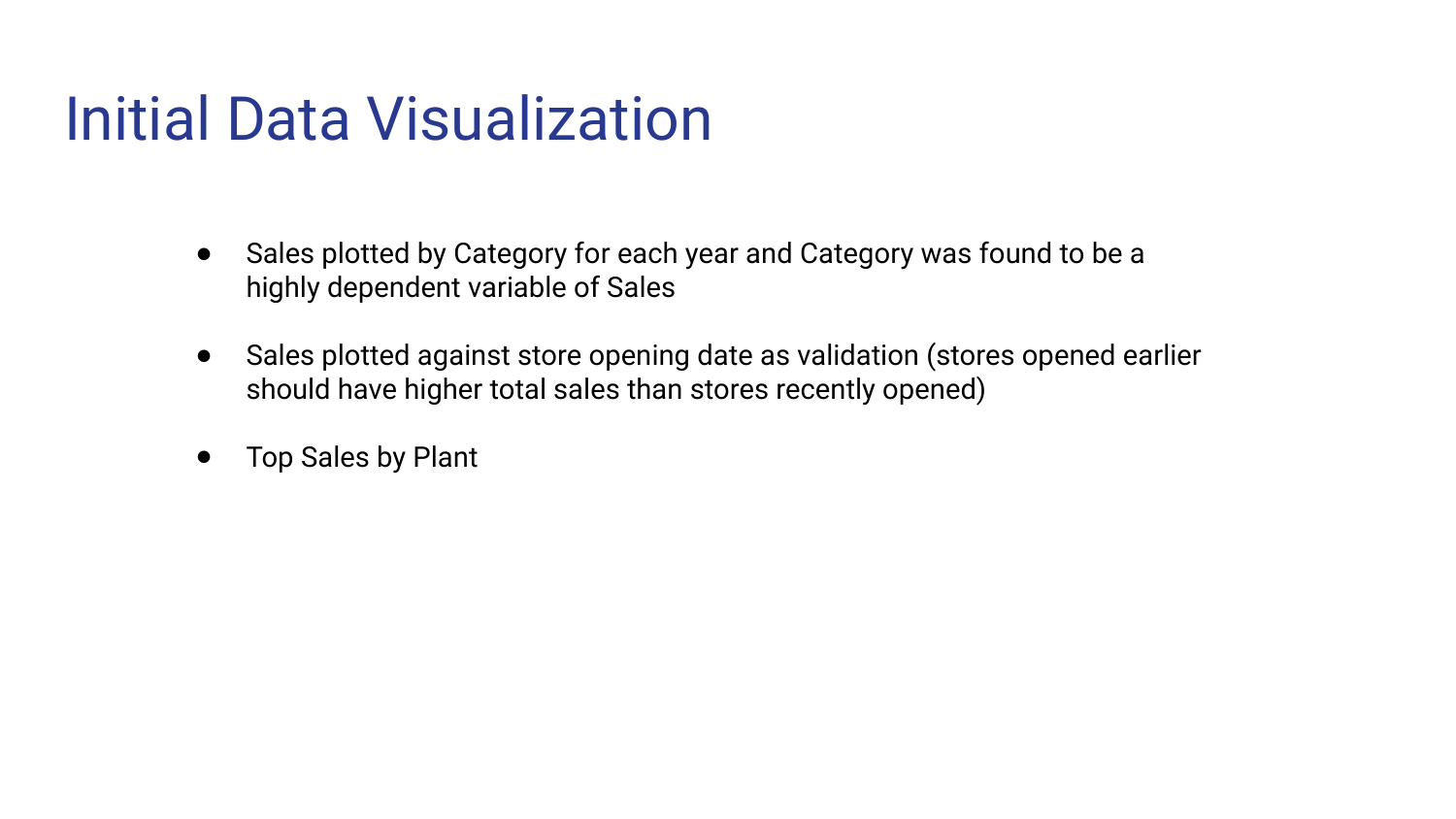

# Initial Data Visualization
Sales plotted by Category for each year and Category was found to be a highly dependent variable of Sales

Sales plotted against store opening date as validation (stores opened earlier should have higher total sales than stores recently opened)

Top Sales by Plant